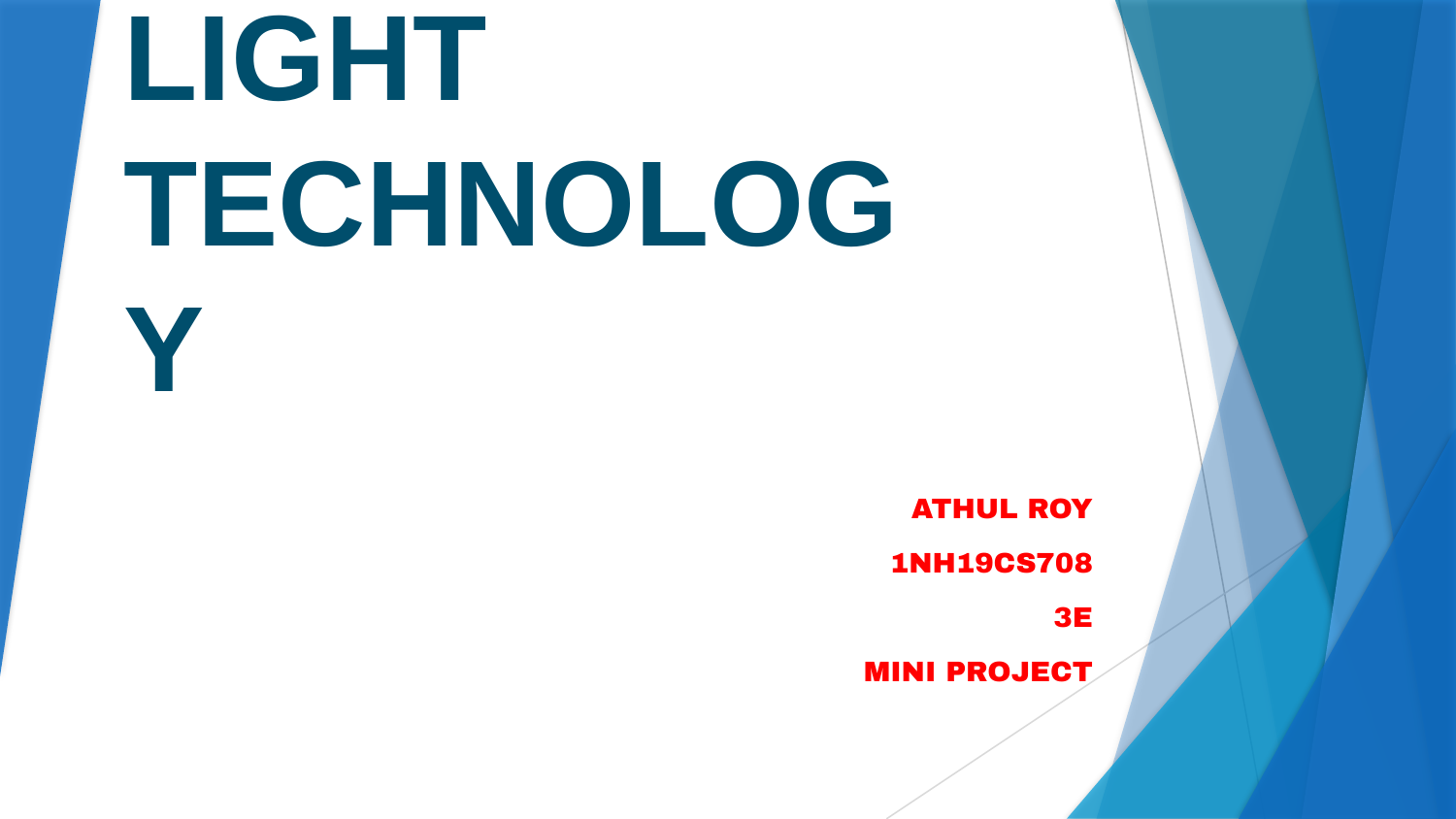

# ADAPTIVE TRAFFIC LIGHT TECHNOLOGY
ATHUL ROY
1NH19CS708
3E
MINI PROJECT